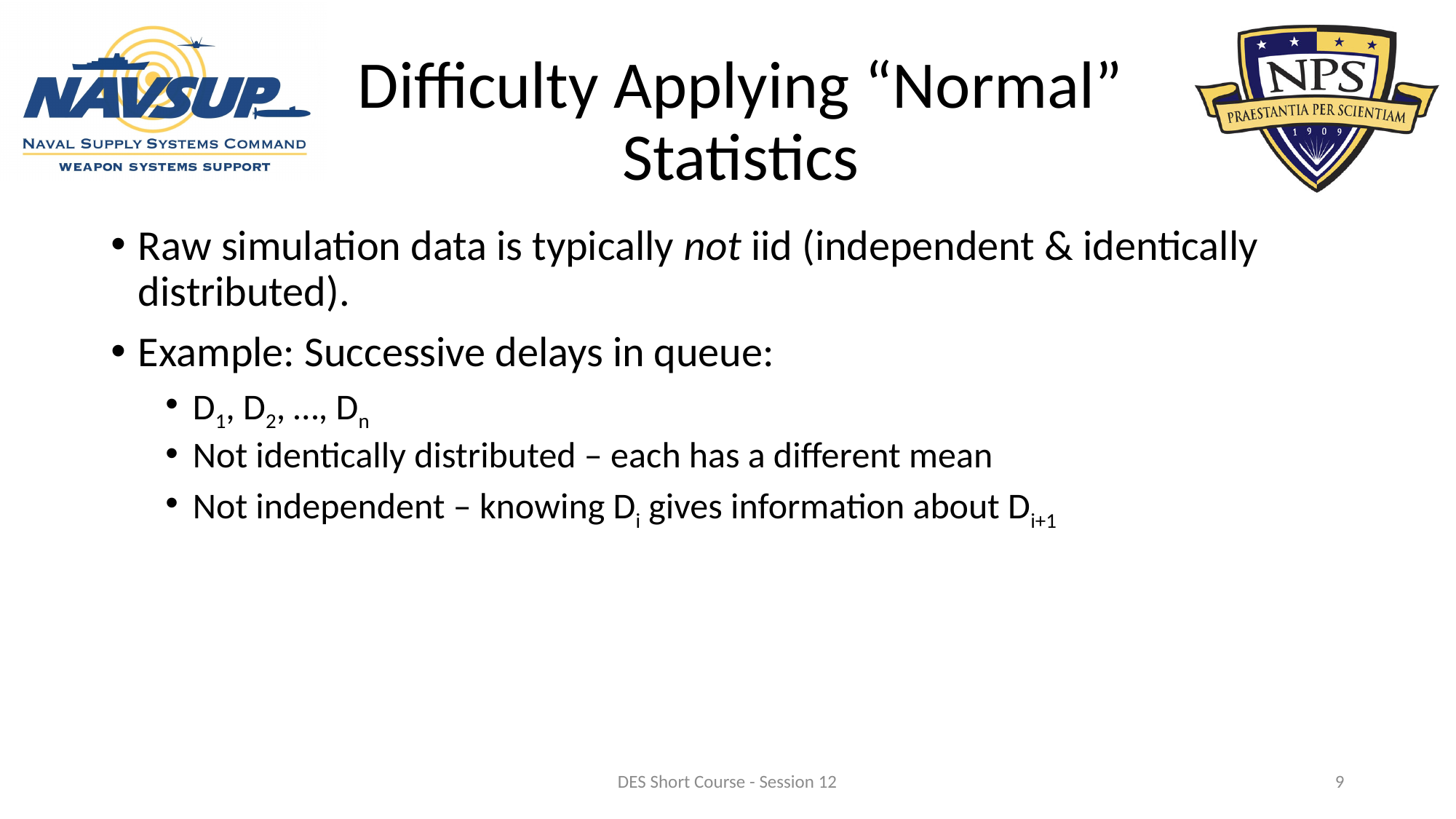

# Difficulty Applying “Normal” Statistics
Raw simulation data is typically not iid (independent & identically distributed).
Example: Successive delays in queue:
D1, D2, …, Dn
Not identically distributed – each has a different mean
Not independent – knowing Di gives information about Di+1
DES Short Course - Session 12
9